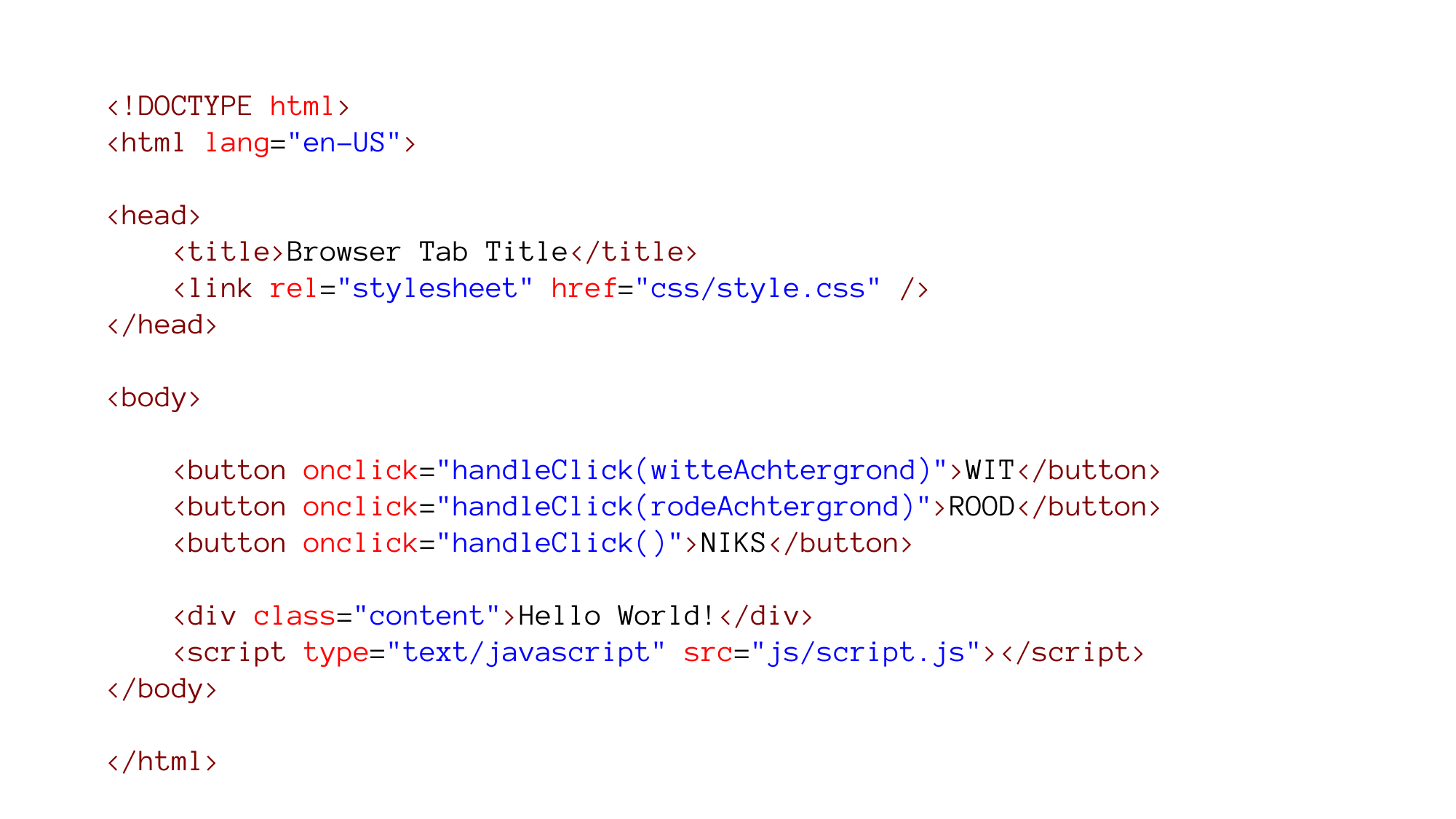

<!DOCTYPE html>
<html lang="en-US">
<head>
    <title>Browser Tab Title</title>
    <link rel="stylesheet" href="css/style.css" />
</head>
<body>

    <button onclick="handleClick(witteAchtergrond)">WIT</button>
    <button onclick="handleClick(rodeAchtergrond)">ROOD</button>
    <button onclick="handleClick()">NIKS</button>

    <div class="content">Hello World!</div>
    <script type="text/javascript" src="js/script.js"></script>
</body>
</html>